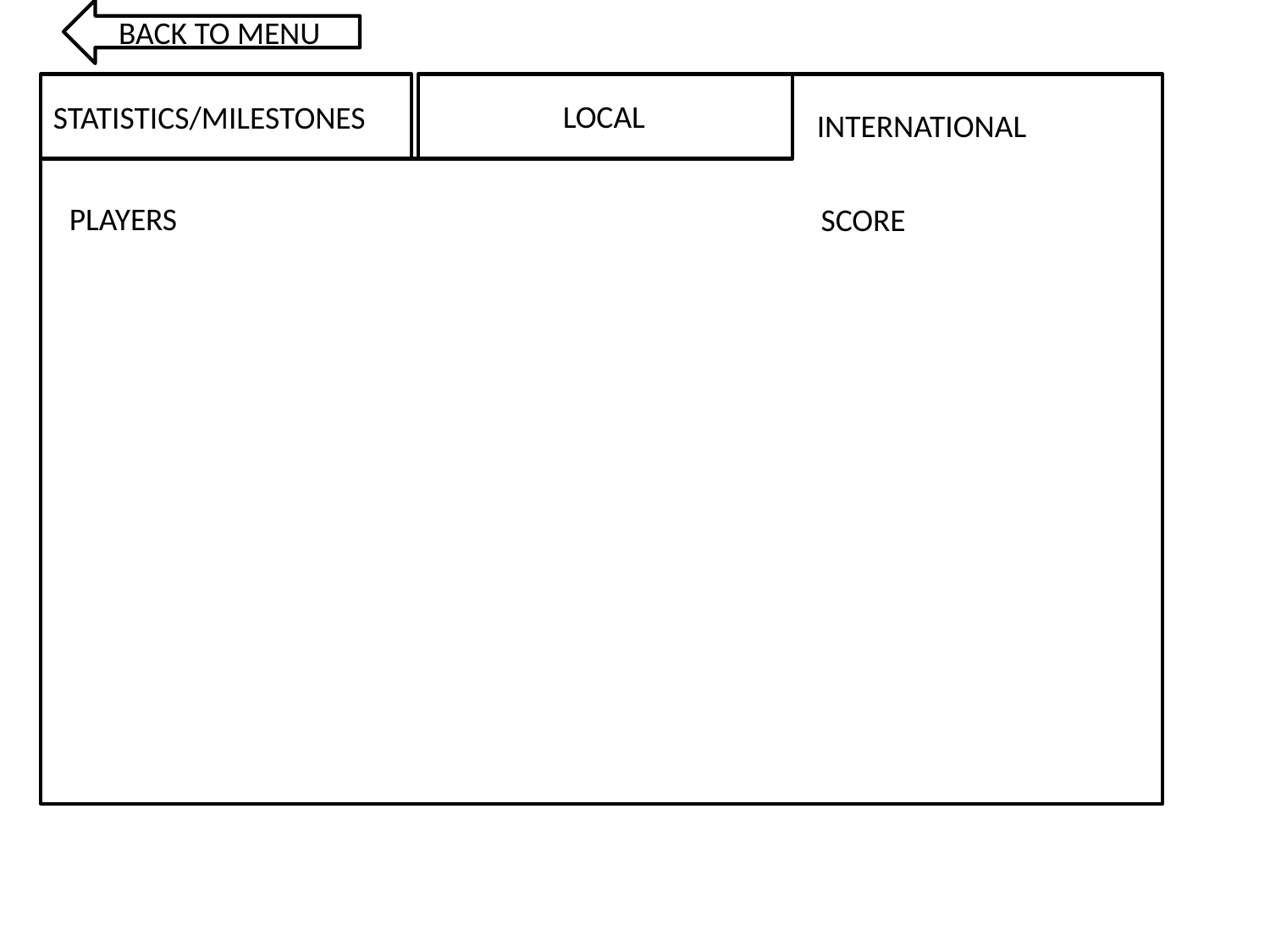

BACK TO MENU
STATISTICS/MILESTONES

LOCAL
INTERNATIONAL
PLAYERS
SCORE